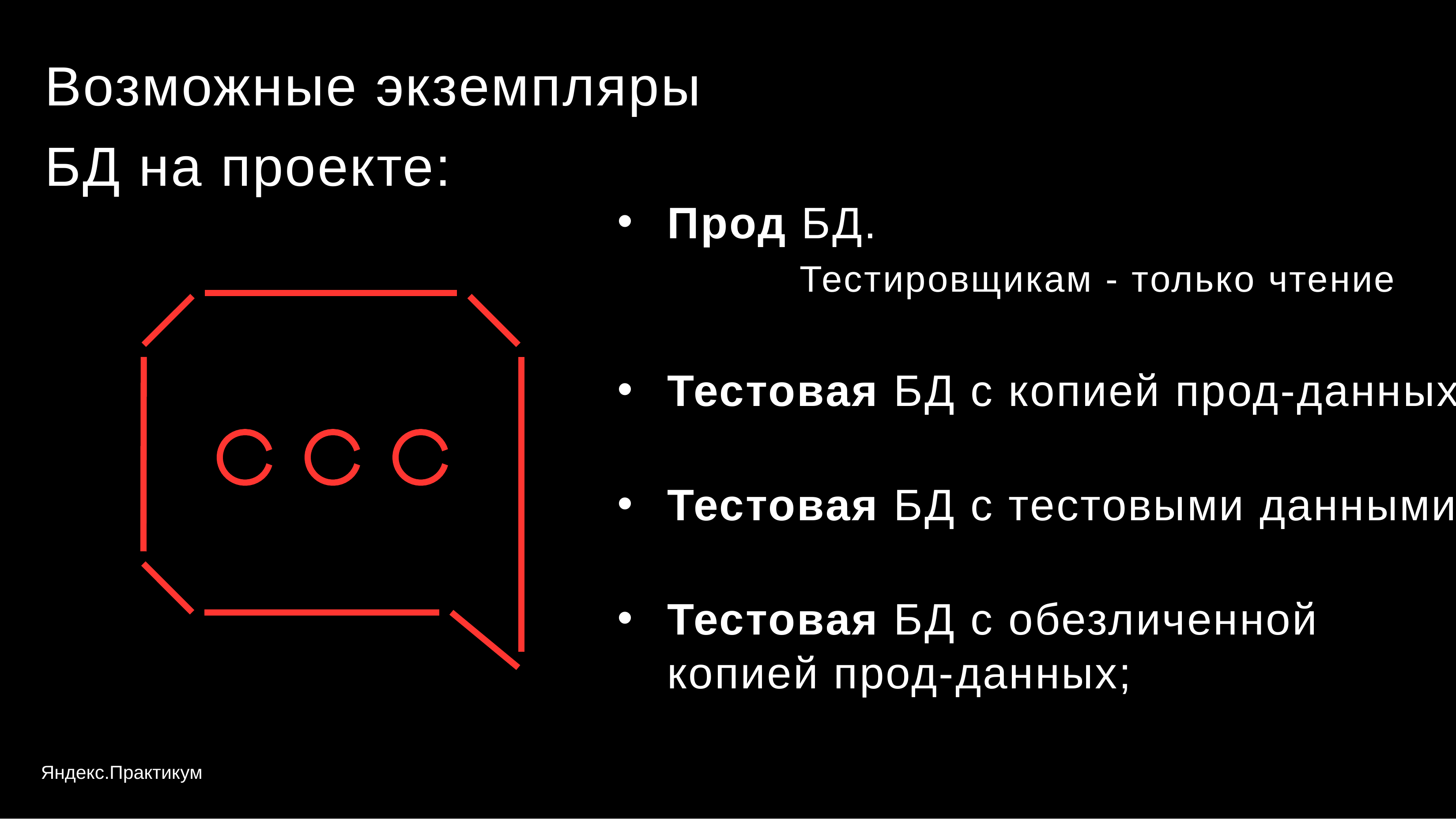

Возможные экземпляры БД на проекте:
Прод БД.
		Тестировщикам - только чтение

Тестовая БД с копией прод-данных;

Тестовая БД с тестовыми данными;

Тестовая БД с обезличенной копией прод-данных;

Яндекс.Практикум